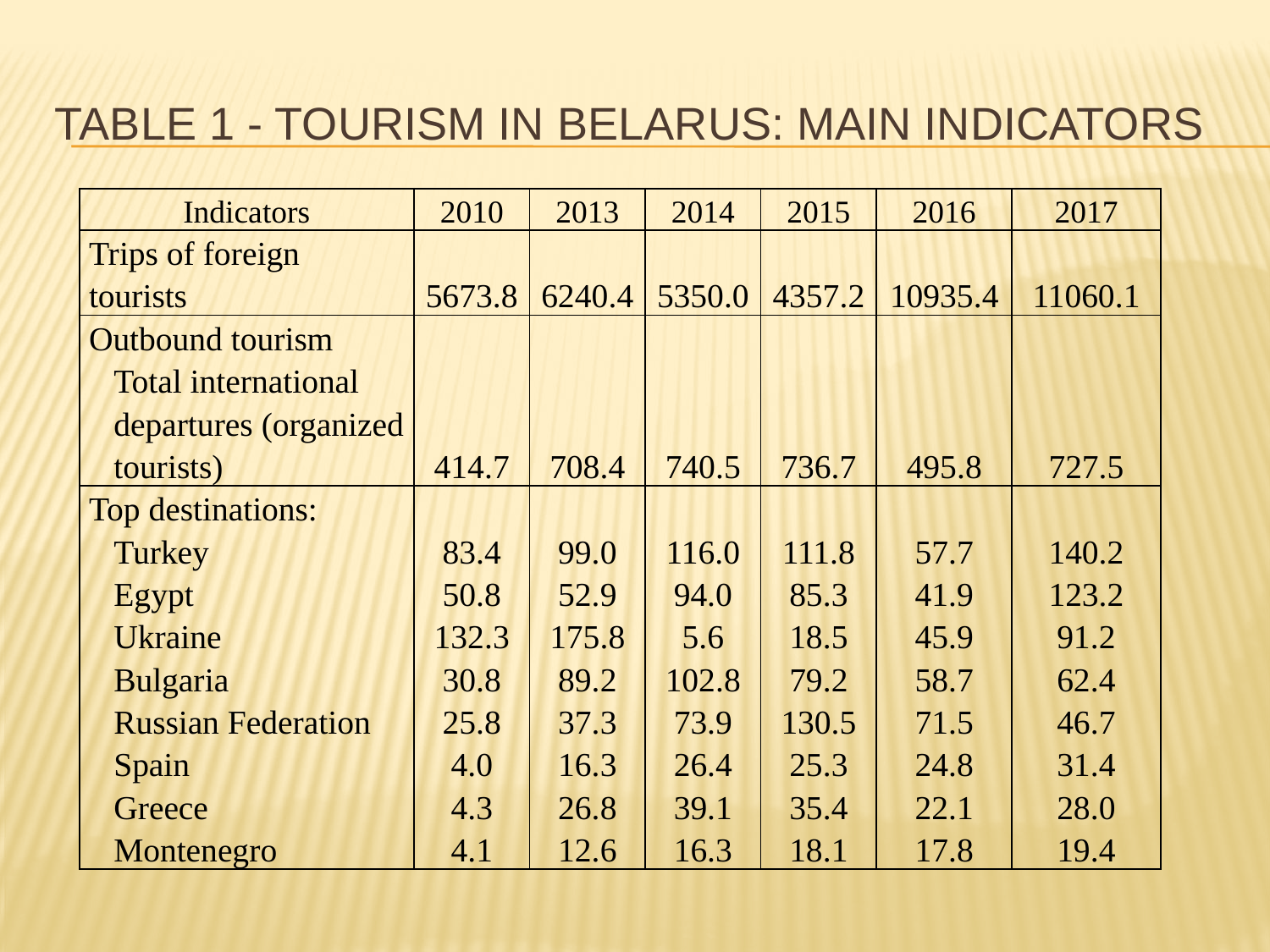

# Table 1 - Tourism in belarus: main indicators
| Indicators | 2010 | 2013 | 2014 | 2015 | 2016 | 2017 |
| --- | --- | --- | --- | --- | --- | --- |
| Trips of foreign tourists | 5673.8 | 6240.4 | 5350.0 | 4357.2 | 10935.4 | 11060.1 |
| Outbound tourism |  |  |  |  |  |  |
| Total international departures (organized tourists) | 414.7 | 708.4 | 740.5 | 736.7 | 495.8 | 727.5 |
| Top destinations: |  |  |  |  |  |  |
| Turkey | 83.4 | 99.0 | 116.0 | 111.8 | 57.7 | 140.2 |
| Egypt | 50.8 | 52.9 | 94.0 | 85.3 | 41.9 | 123.2 |
| Ukraine | 132.3 | 175.8 | 5.6 | 18.5 | 45.9 | 91.2 |
| Bulgaria | 30.8 | 89.2 | 102.8 | 79.2 | 58.7 | 62.4 |
| Russian Federation | 25.8 | 37.3 | 73.9 | 130.5 | 71.5 | 46.7 |
| Spain | 4.0 | 16.3 | 26.4 | 25.3 | 24.8 | 31.4 |
| Greece | 4.3 | 26.8 | 39.1 | 35.4 | 22.1 | 28.0 |
| Montenegro | 4.1 | 12.6 | 16.3 | 18.1 | 17.8 | 19.4 |